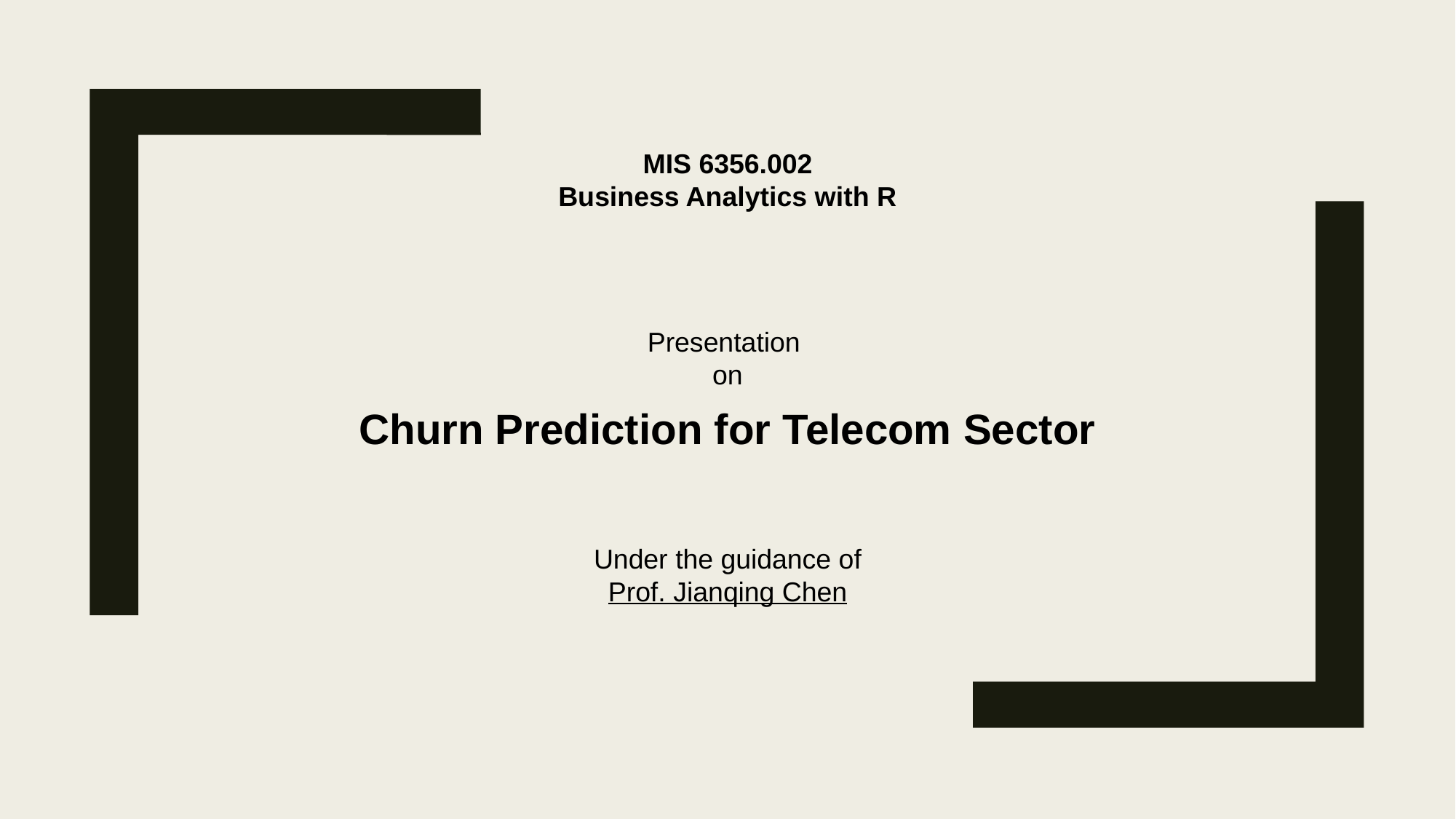

MIS 6356.002
Business Analytics with R

Presentation
on
Churn Prediction for Telecom Sector

Under the guidance of
Prof. Jianqing Chen